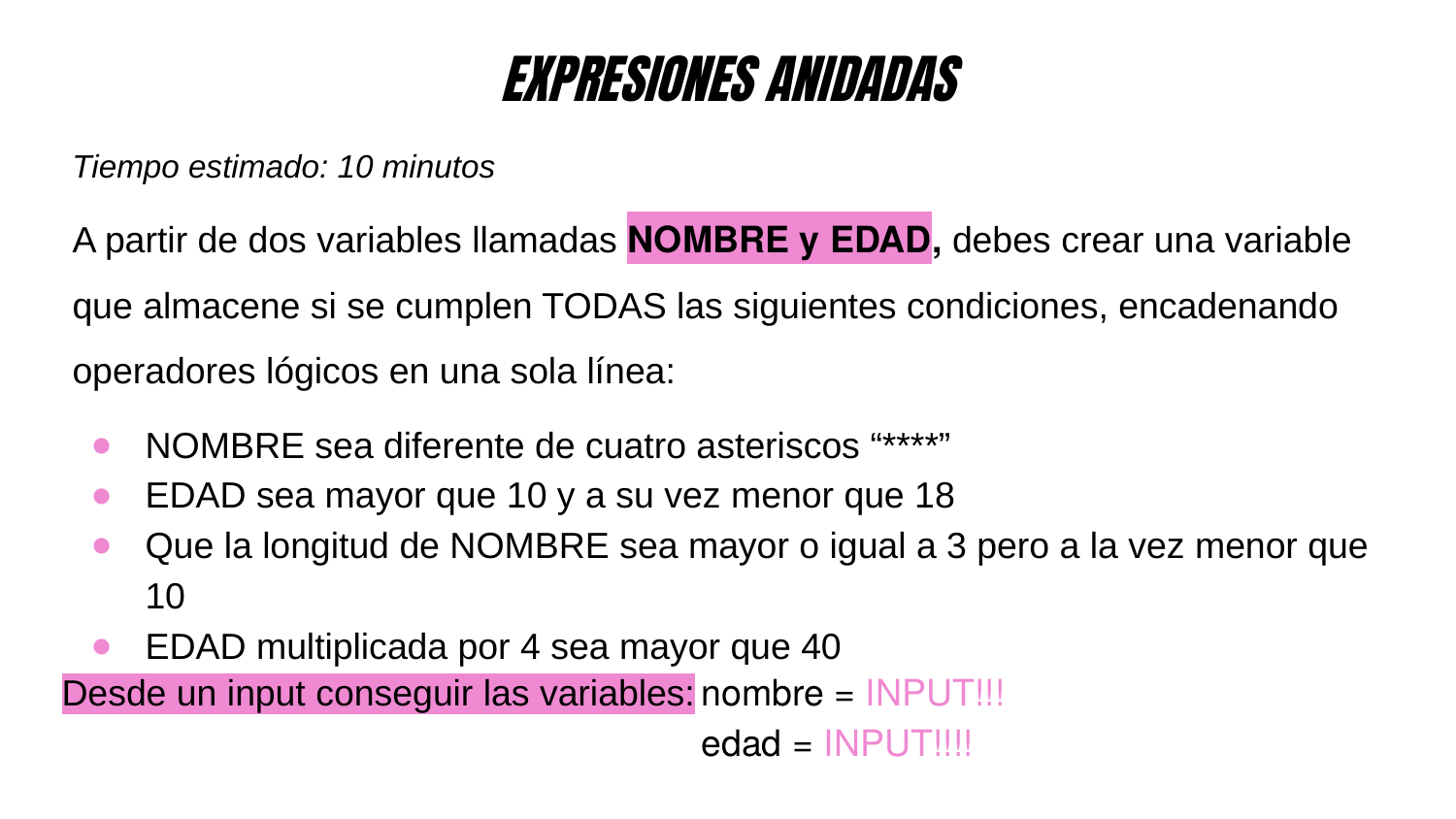

EXPRESIONES ANIDADAS
Tiempo estimado: 10 minutos
A partir de dos variables llamadas NOMBRE y EDAD, debes crear una variable que almacene si se cumplen TODAS las siguientes condiciones, encadenando operadores lógicos en una sola línea:
NOMBRE sea diferente de cuatro asteriscos “****”
EDAD sea mayor que 10 y a su vez menor que 18
Que la longitud de NOMBRE sea mayor o igual a 3 pero a la vez menor que 10
EDAD multiplicada por 4 sea mayor que 40
Desde un input conseguir las variables:
nombre = INPUT!!!
edad = INPUT!!!!